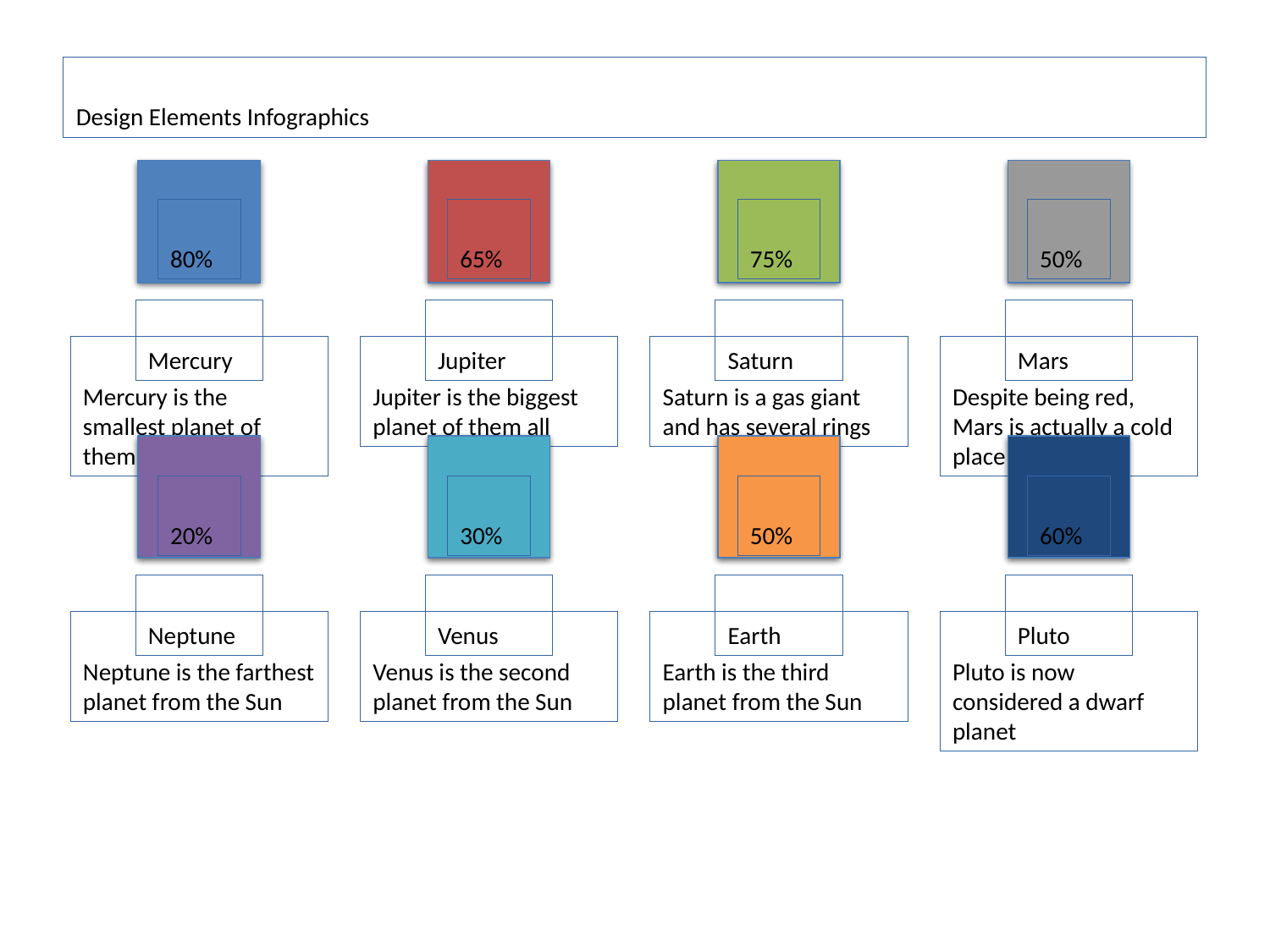

#

Design Elements Infographics

80%

65%

75%

50%

Mercury

Jupiter

Saturn

Mars

Mercury is the smallest planet of them all

Jupiter is the biggest planet of them all

Saturn is a gas giant and has several rings

Despite being red, Mars is actually a cold place

20%

30%

50%

60%

Neptune

Venus

Earth

Pluto

Neptune is the farthest planet from the Sun

Venus is the second planet from the Sun

Earth is the third planet from the Sun

Pluto is now considered a dwarf planet